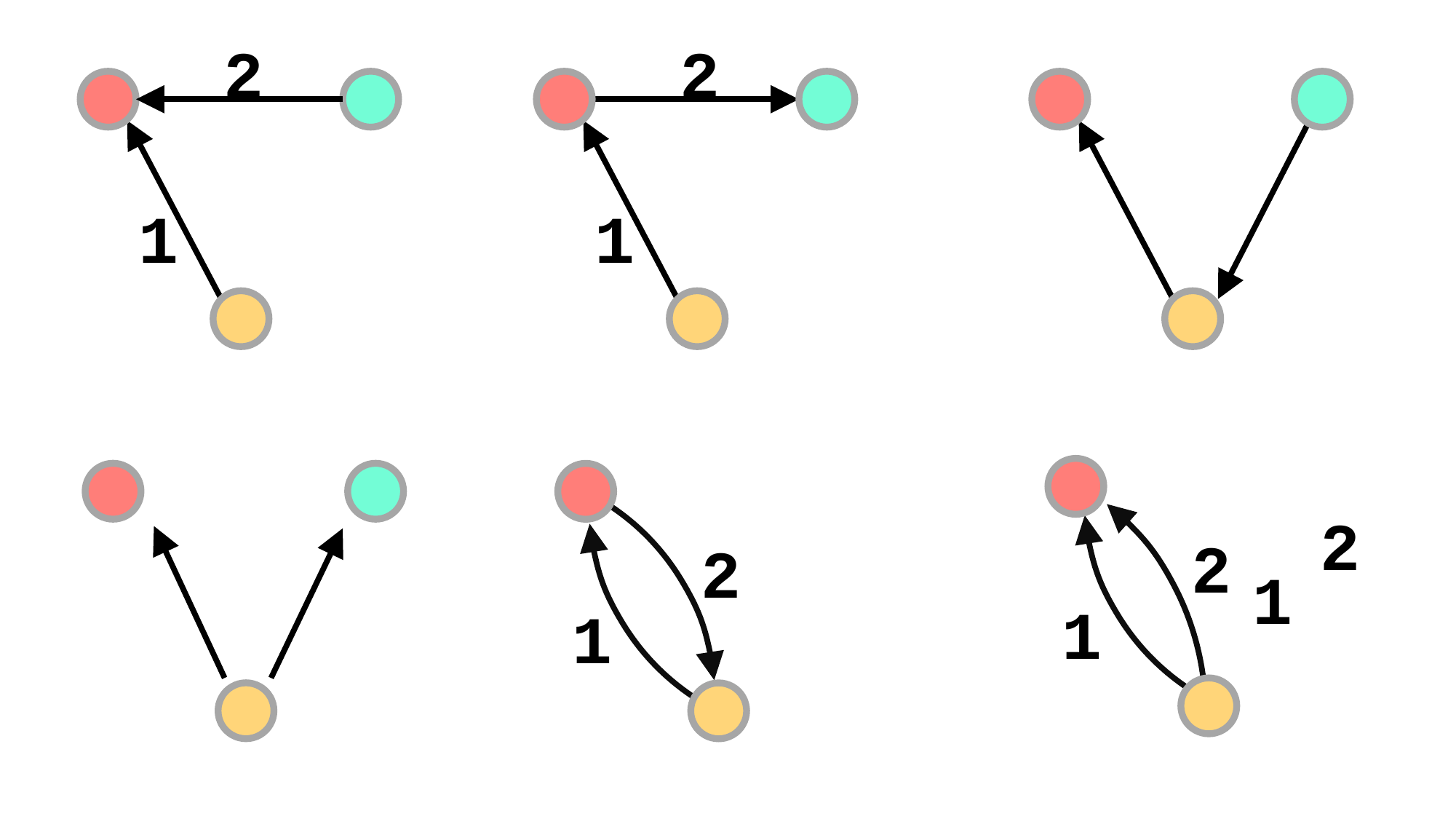

2
2

1
1

2
2
2
1
1
1